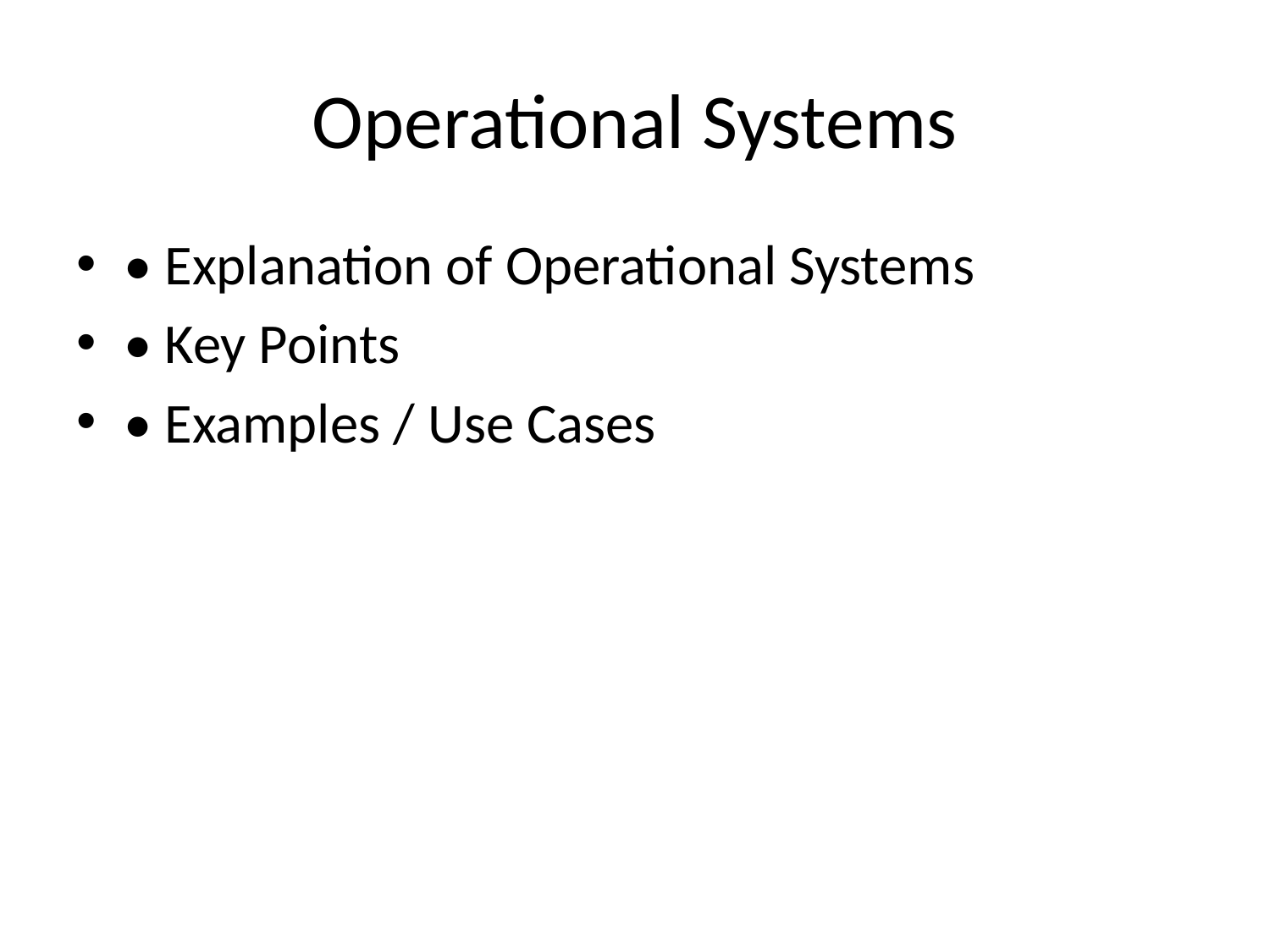

# Operational Systems
• Explanation of Operational Systems
• Key Points
• Examples / Use Cases